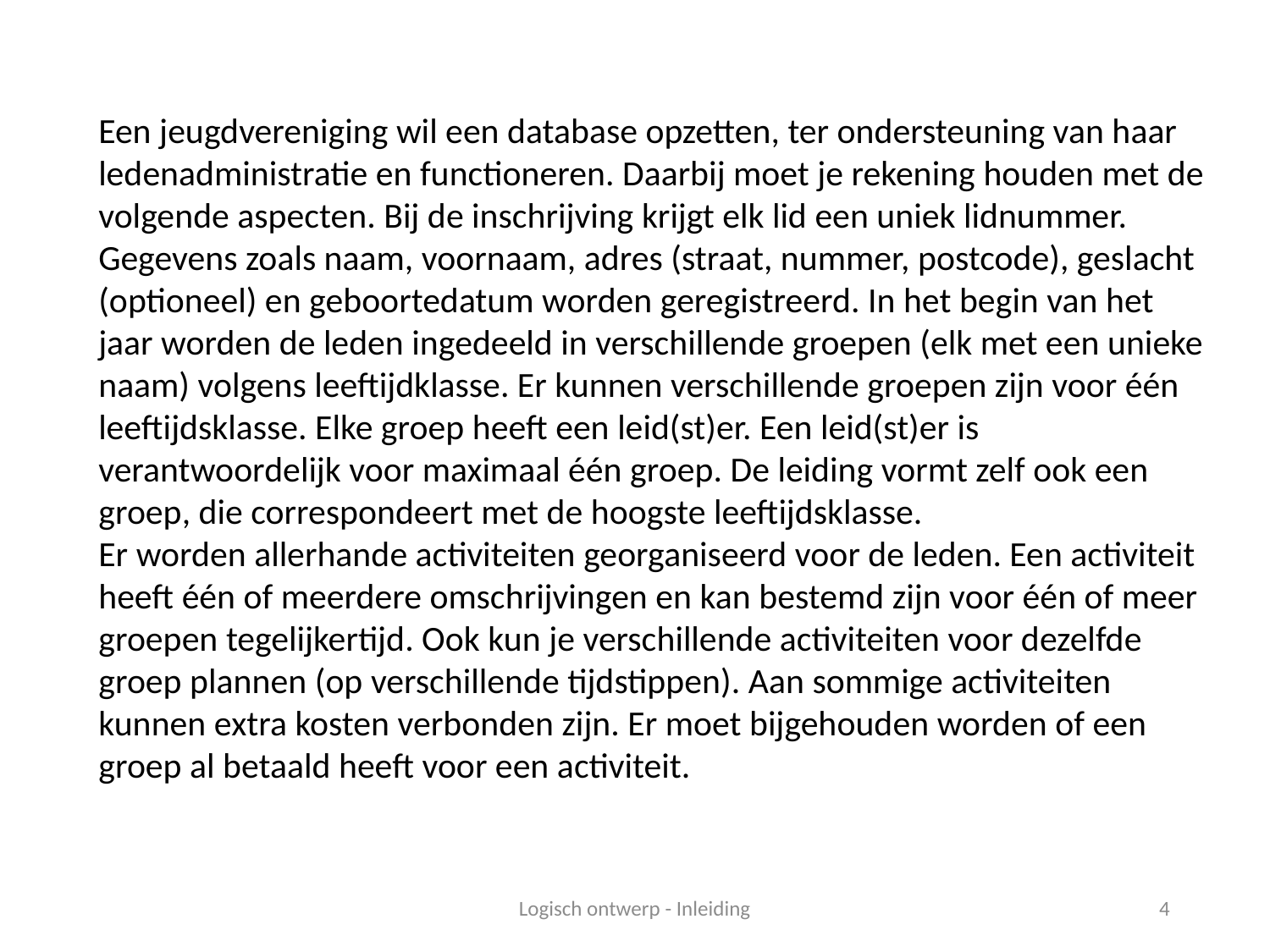

Een jeugdvereniging wil een database opzetten, ter ondersteuning van haar ledenadministratie en functioneren. Daarbij moet je rekening houden met de volgende aspecten. Bij de inschrijving krijgt elk lid een uniek lidnummer. Gegevens zoals naam, voornaam, adres (straat, nummer, postcode), geslacht (optioneel) en geboortedatum worden geregistreerd. In het begin van het jaar worden de leden ingedeeld in verschillende groepen (elk met een unieke naam) volgens leeftijdklasse. Er kunnen verschillende groepen zijn voor één leeftijdsklasse. Elke groep heeft een leid(st)er. Een leid(st)er is verantwoordelijk voor maximaal één groep. De leiding vormt zelf ook een groep, die correspondeert met de hoogste leeftijdsklasse.
Er worden allerhande activiteiten georganiseerd voor de leden. Een activiteit heeft één of meerdere omschrijvingen en kan bestemd zijn voor één of meer groepen tegelijkertijd. Ook kun je verschillende activiteiten voor dezelfde groep plannen (op verschillende tijdstippen). Aan sommige activiteiten kunnen extra kosten verbonden zijn. Er moet bijgehouden worden of een groep al betaald heeft voor een activiteit.
Logisch ontwerp - Inleiding
4